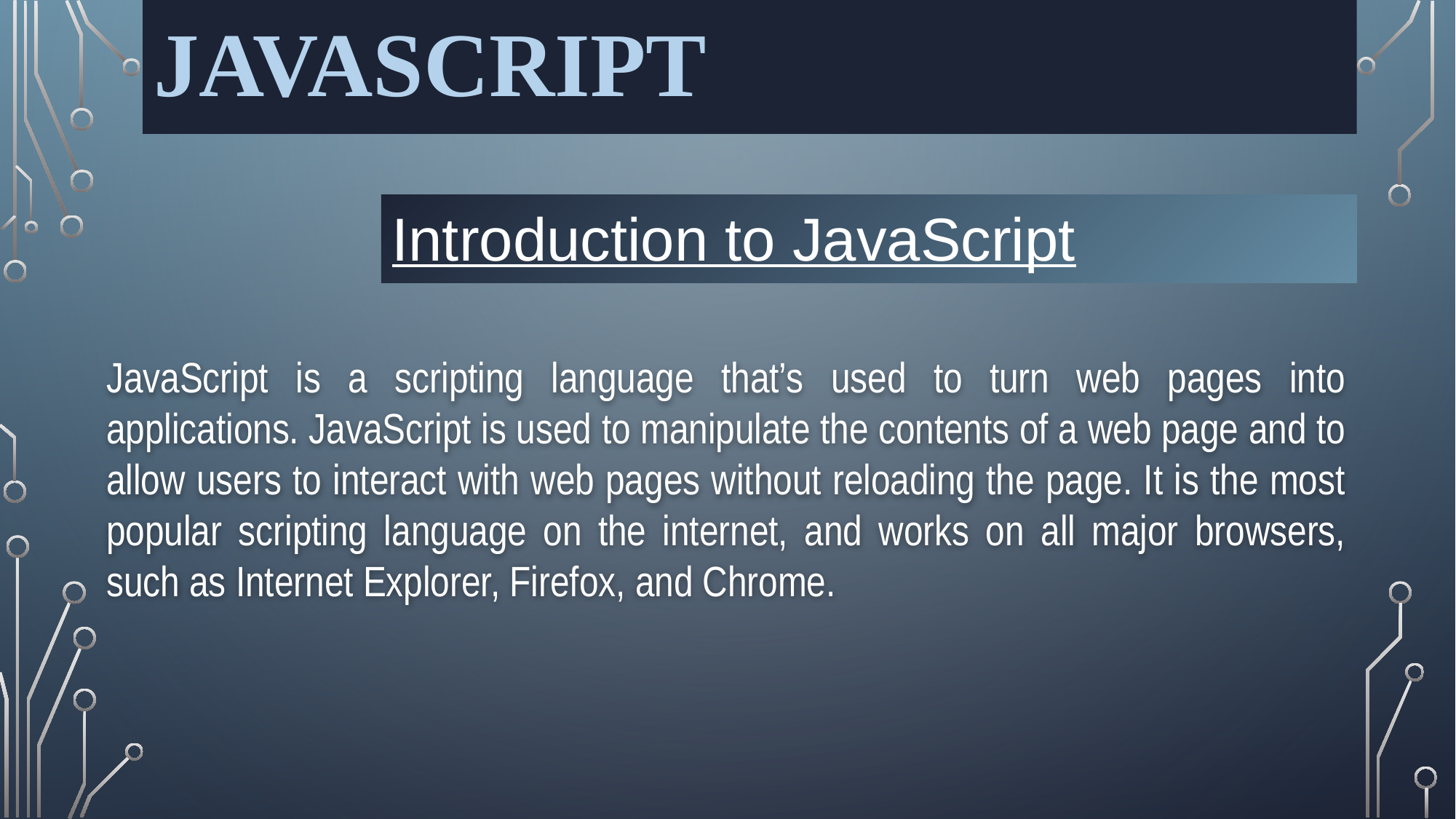

# JavaScript
Introduction to JavaScript
JavaScript is a scripting language that’s used to turn web pages into applications. JavaScript is used to manipulate the contents of a web page and to allow users to interact with web pages without reloading the page. It is the most popular scripting language on the internet, and works on all major browsers, such as Internet Explorer, Firefox, and Chrome.